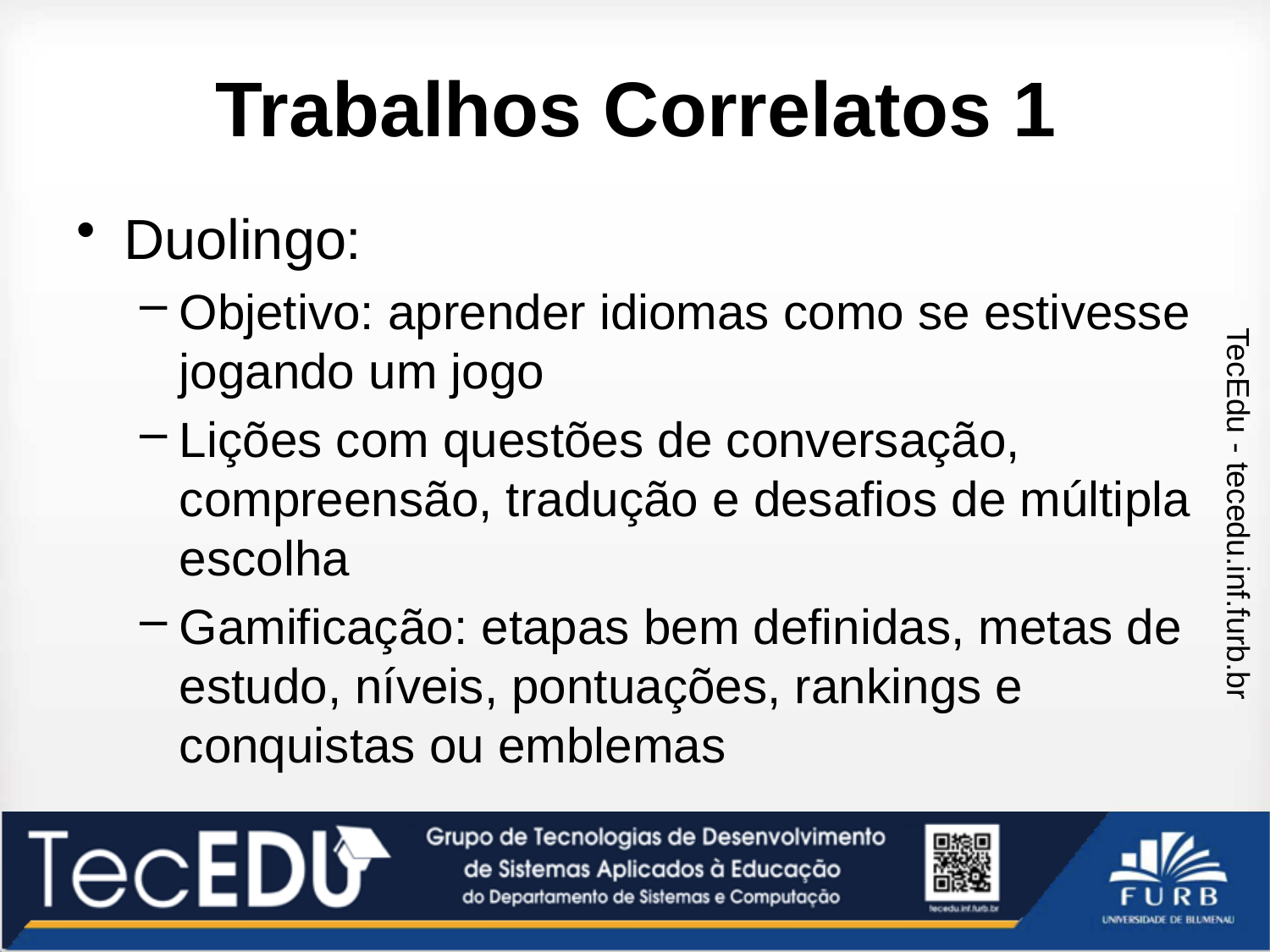

# Trabalhos Correlatos 1
Duolingo:
Objetivo: aprender idiomas como se estivesse jogando um jogo
Lições com questões de conversação, compreensão, tradução e desafios de múltipla escolha
Gamificação: etapas bem definidas, metas de estudo, níveis, pontuações, rankings e conquistas ou emblemas